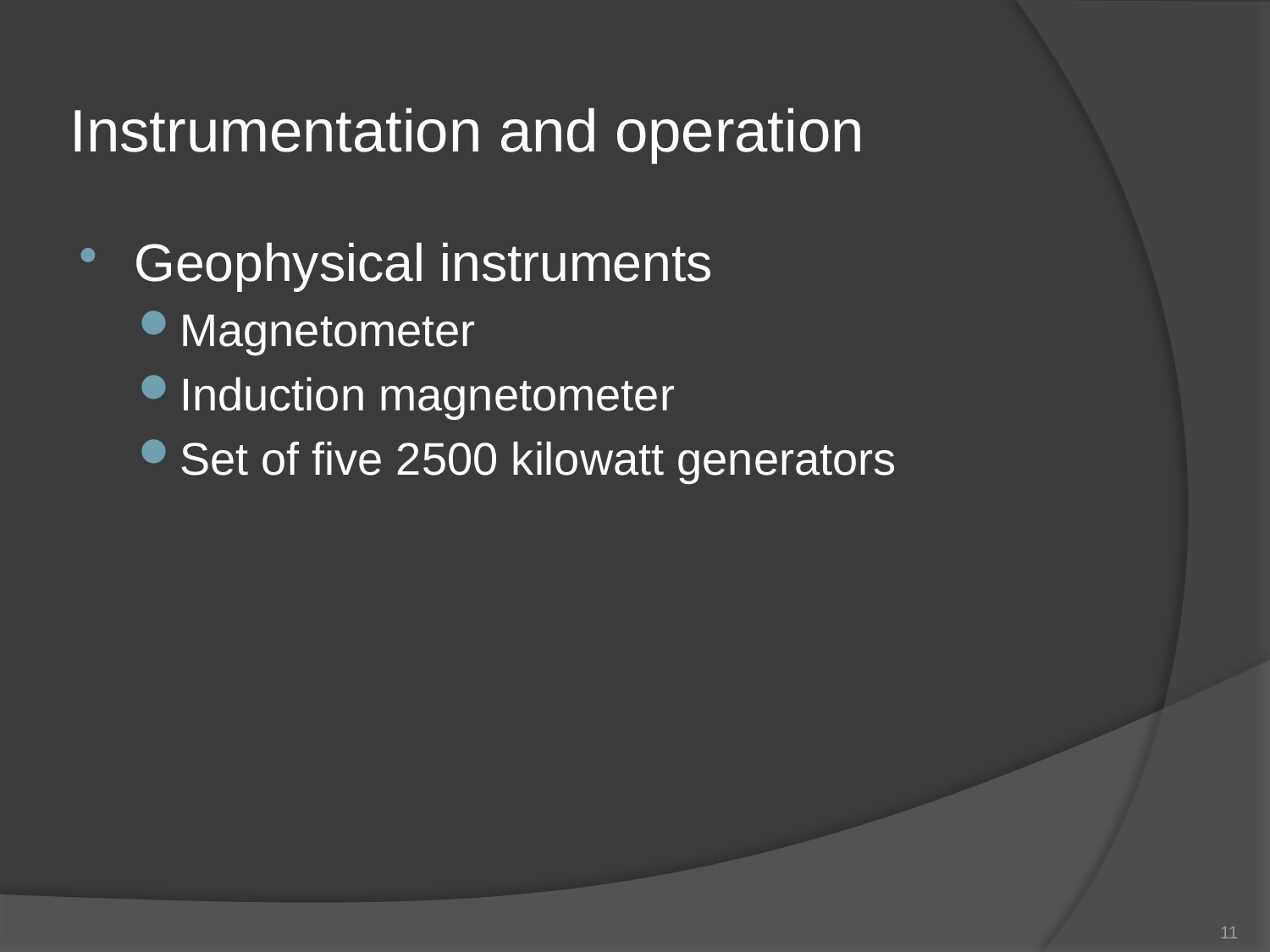

# Instrumentation and operation
Geophysical instruments
Magnetometer
Induction magnetometer
Set of five 2500 kilowatt generators
11